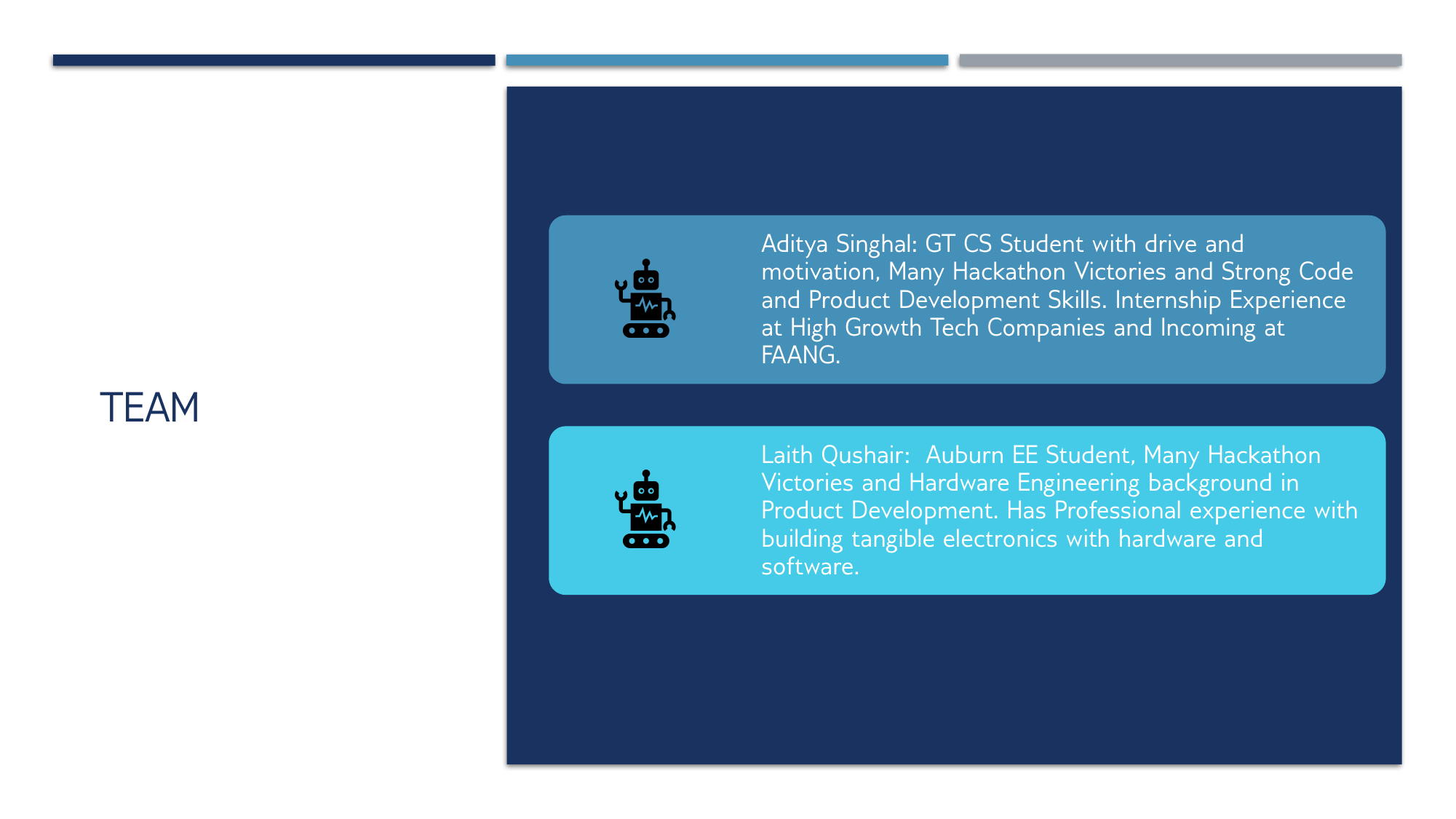

# Team
Aditya Singhal: GT CS Student with drive and motivation, Many Hackathon Victories and Strong Code and Product Development Skills. Internship Experience at High Growth Tech Companies and Incoming at FAANG.
Laith Qushair:  Auburn EE Student, Many Hackathon Victories and Hardware Engineering background in Product Development. Has Professional experience with building tangible electronics with hardware and software.